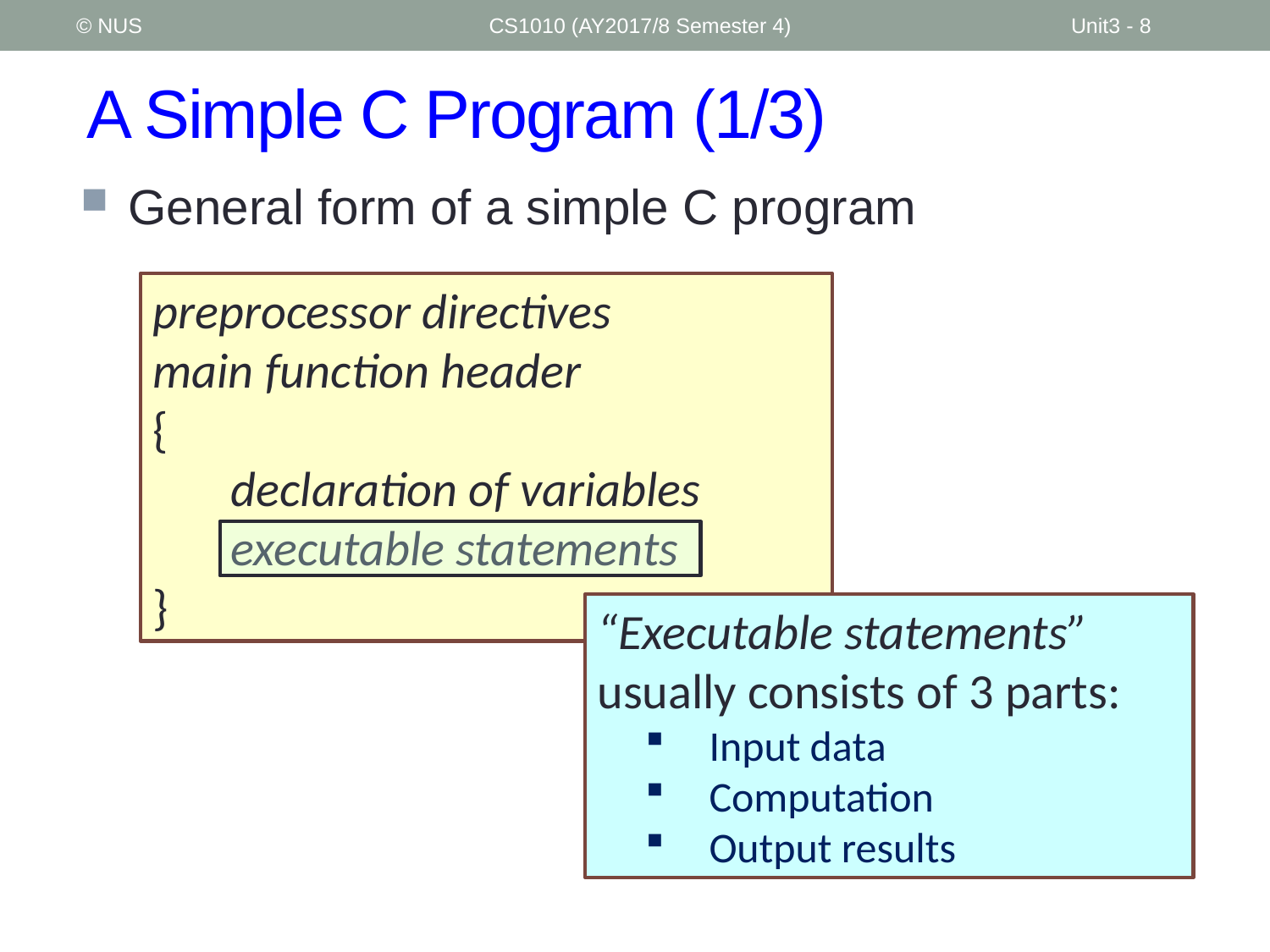

© NUS
CS1010 (AY2017/8 Semester 4)
Unit3 - 8
# A Simple C Program (1/3)
General form of a simple C program
preprocessor directives
main function header
{
	declaration of variables
	executable statements
}

“Executable statements” usually consists of 3 parts:
Input data
Computation
Output results